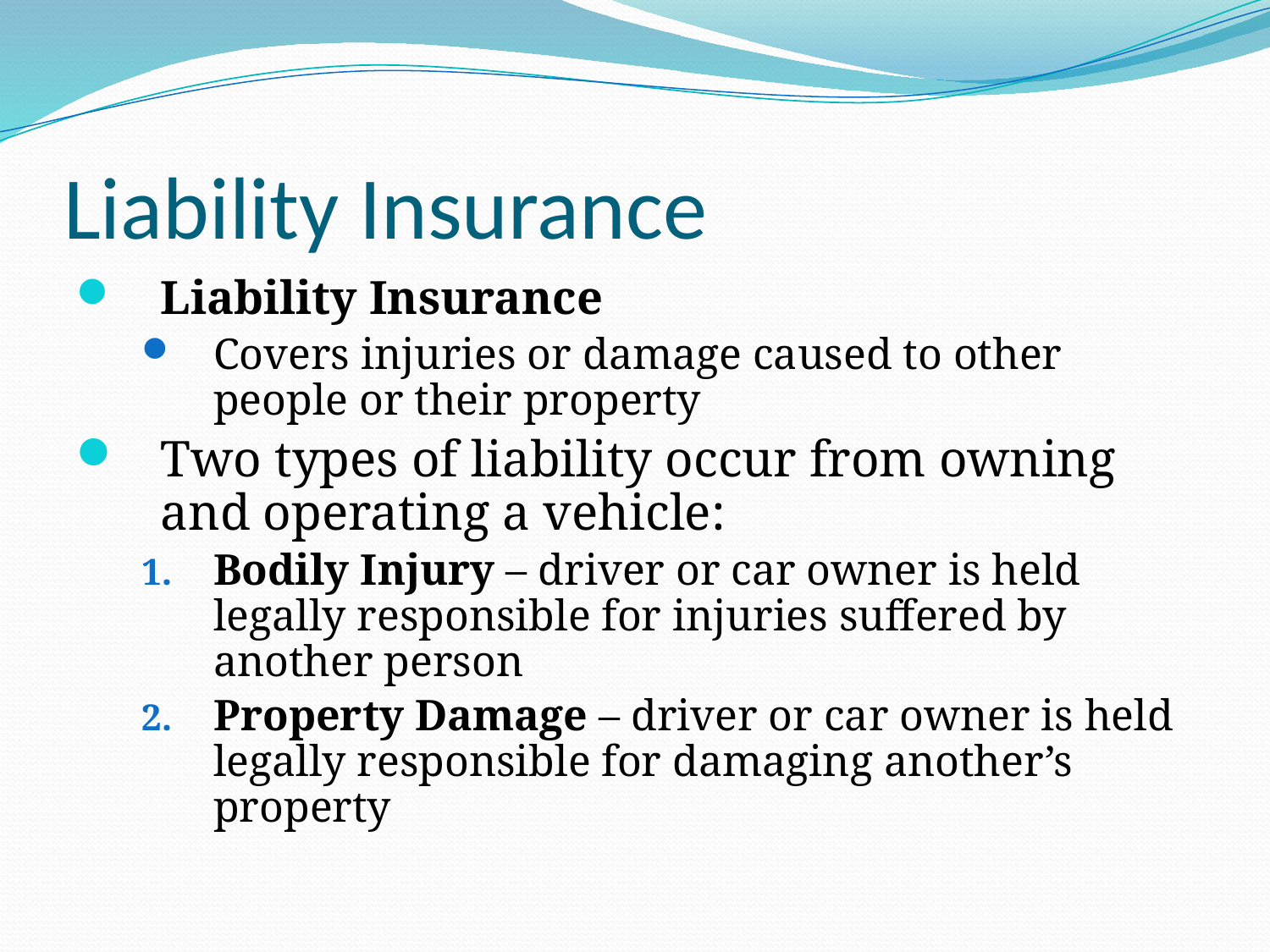

# Liability Insurance
Liability Insurance
Covers injuries or damage caused to other people or their property
Two types of liability occur from owning and operating a vehicle:
Bodily Injury – driver or car owner is held legally responsible for injuries suffered by another person
Property Damage – driver or car owner is held legally responsible for damaging another’s property